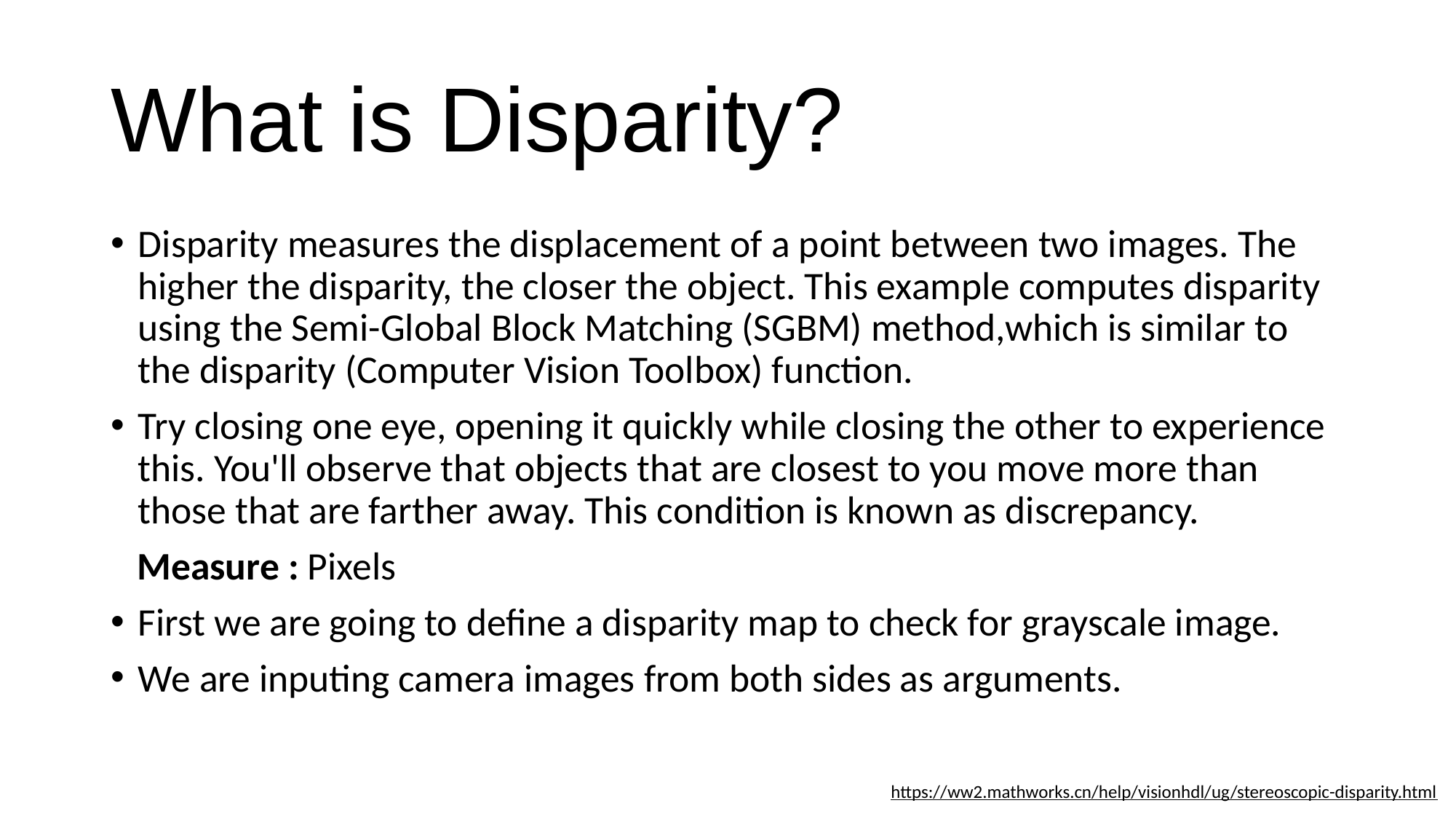

# What is Disparity?
Disparity measures the displacement of a point between two images. The higher the disparity, the closer the object. This example computes disparity using the Semi-Global Block Matching (SGBM) method,which is similar to the disparity (Computer Vision Toolbox) function.
Try closing one eye, opening it quickly while closing the other to experience this. You'll observe that objects that are closest to you move more than those that are farther away. This condition is known as discrepancy.
   Measure : Pixels
First we are going to define a disparity map to check for grayscale image.
We are inputing camera images from both sides as arguments.

https://ww2.mathworks.cn/help/visionhdl/ug/stereoscopic-disparity.html